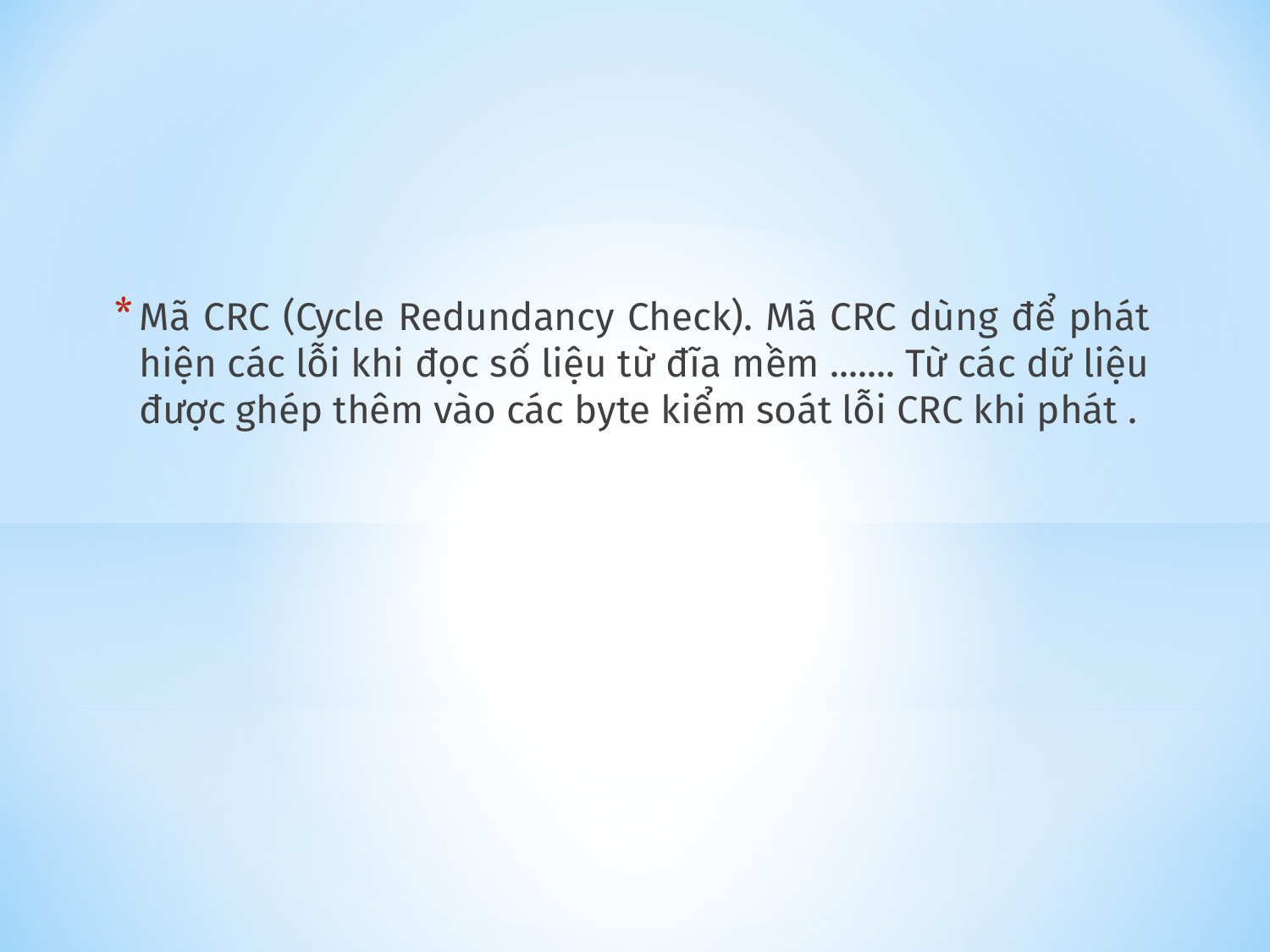

Mã CRC (Cycle Redundancy Check). Mã CRC dùng để phát hiện các lỗi khi đọc số liệu từ đĩa mềm ....... Từ các dữ liệu được ghép thêm vào các byte kiểm soát lỗi CRC khi phát .